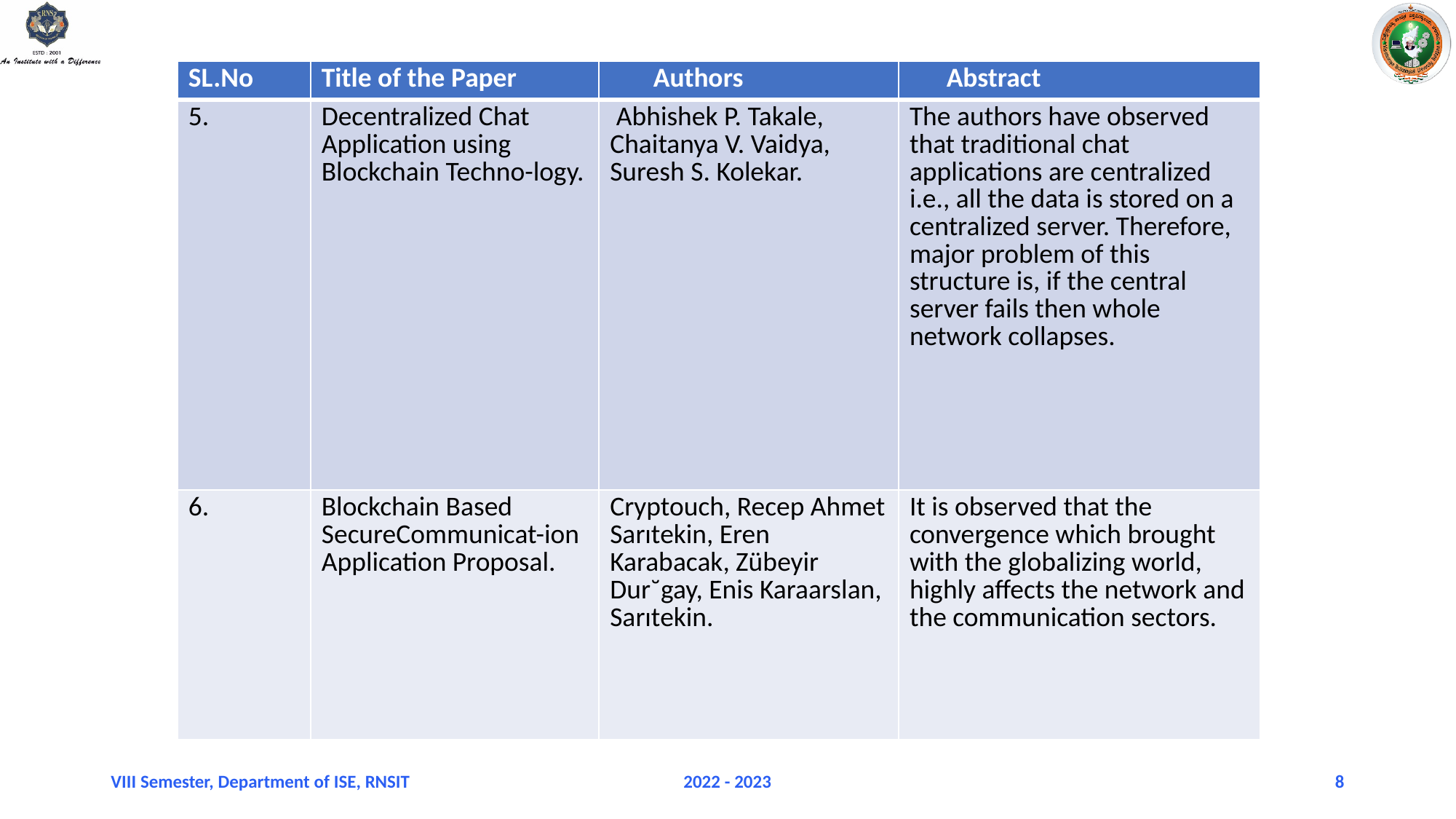

| SL.No | Title of the Paper | Authors | Abstract |
| --- | --- | --- | --- |
| 5. | Decentralized Chat Application using Blockchain Techno-logy. | Abhishek P. Takale, Chaitanya V. Vaidya, Suresh S. Kolekar. | The authors have observed that traditional chat applications are centralized i.e., all the data is stored on a centralized server. Therefore, major problem of this structure is, if the central server fails then whole network collapses. |
| 6. | Blockchain Based SecureCommunicat-ion Application Proposal. | Cryptouch, Recep Ahmet Sarıtekin, Eren Karabacak, Zübeyir Dur˘gay, Enis Karaarslan, Sarıtekin. | It is observed that the convergence which brought with the globalizing world, highly affects the network and the communication sectors. |
VIII Semester, Department of ISE, RNSIT
2022 - 2023
8